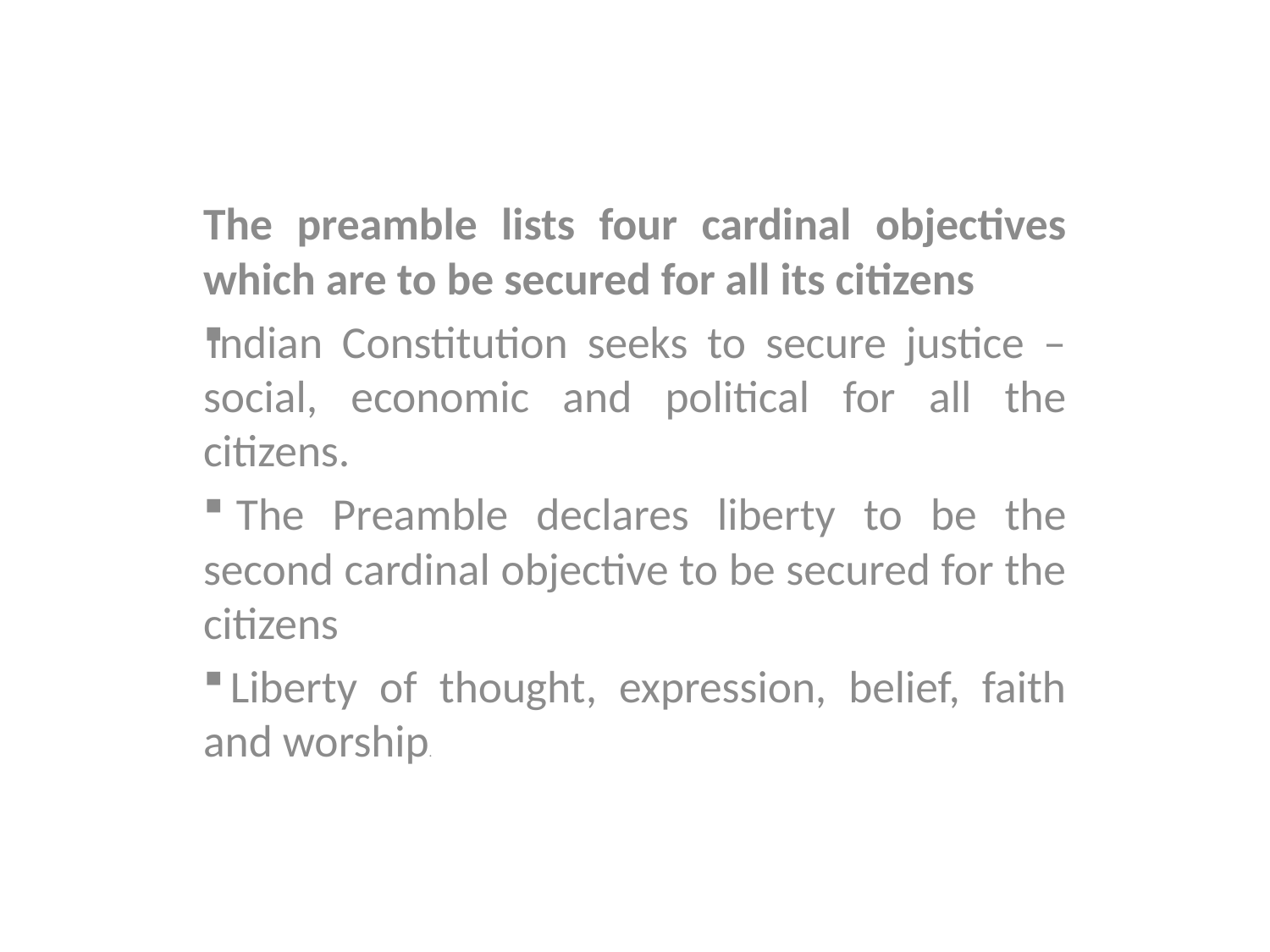

The preamble lists four cardinal objectives which are to be secured for all its citizens
Indian Constitution seeks to secure justice – social, economic and political for all the citizens.
 The Preamble declares liberty to be the second cardinal objective to be secured for the citizens
 Liberty of thought, expression, belief, faith and worship.